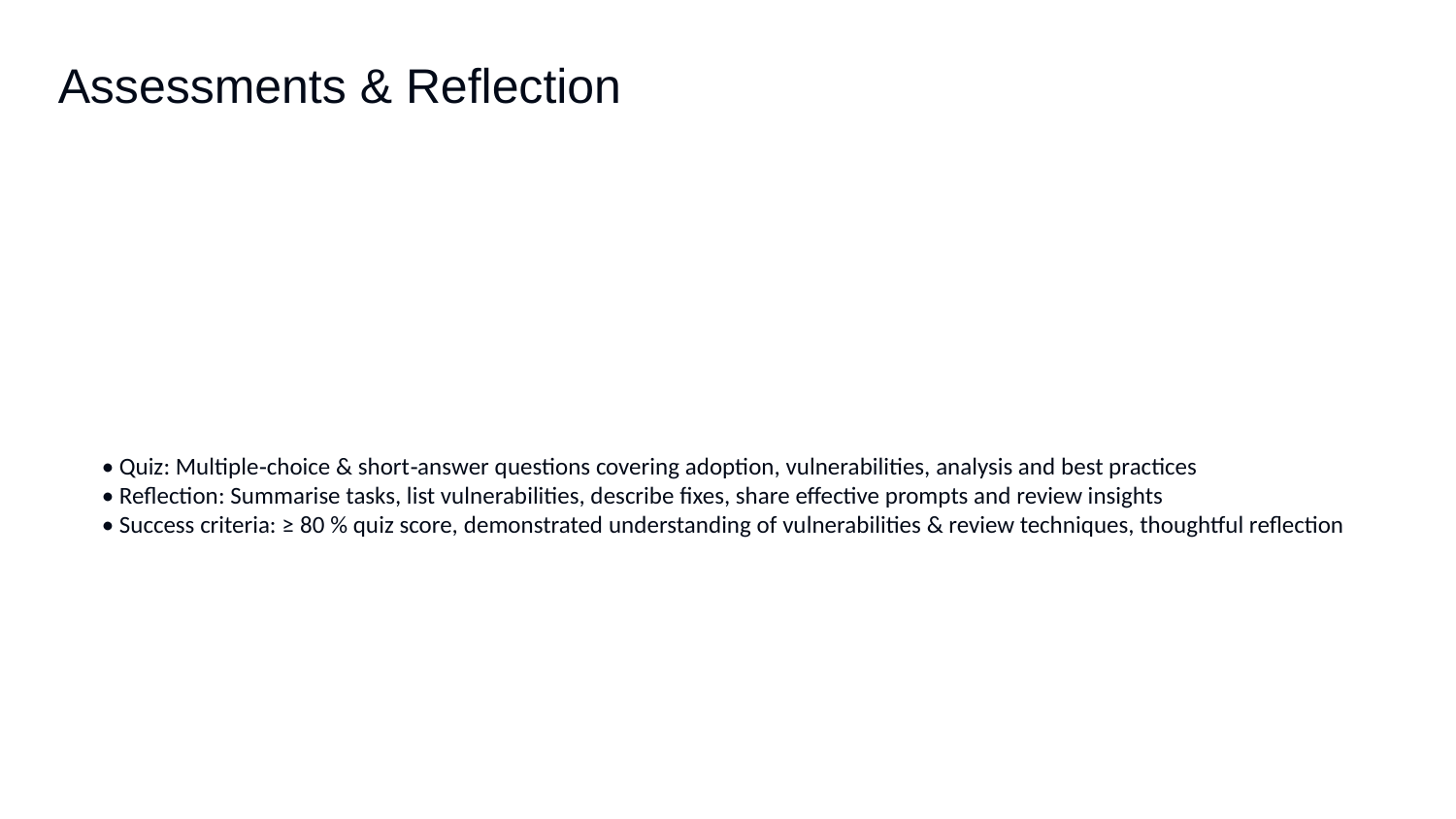

Assessments & Reflection
• Quiz: Multiple‑choice & short‑answer questions covering adoption, vulnerabilities, analysis and best practices
• Reflection: Summarise tasks, list vulnerabilities, describe fixes, share effective prompts and review insights
• Success criteria: ≥ 80 % quiz score, demonstrated understanding of vulnerabilities & review techniques, thoughtful reflection